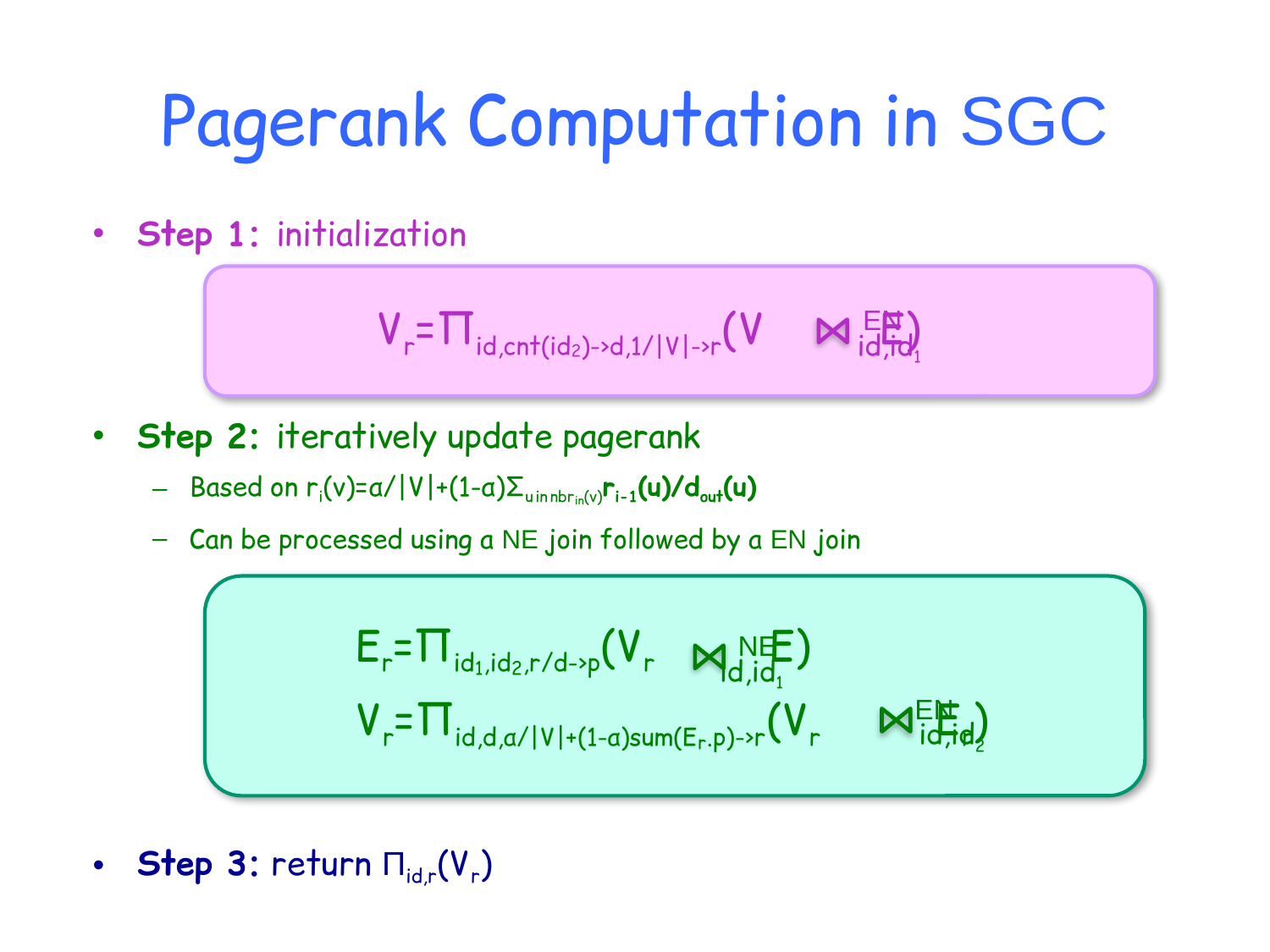

# Pagerank Computation in SGC
Step 1: initialization

Step 2: iteratively update pagerank
Based on ri(v)=α/|V|+(1-α)Σu in nbrin(v)ri-1(u)/dout(u)
Can be processed using a NE join followed by a EN join

Step 3: return Πid,r(Vr)
	  Vr=Πid,cnt(id2)->d,1/|V|->r(V         E)
EN

id,id1
	Er=Πid1,id2,r/d->p(Vr         E)
	Vr=Πid,d,α/|V|+(1-α)sum(Er.p)->r(Vr         Er)
NE

id,id1
EN

id,id2